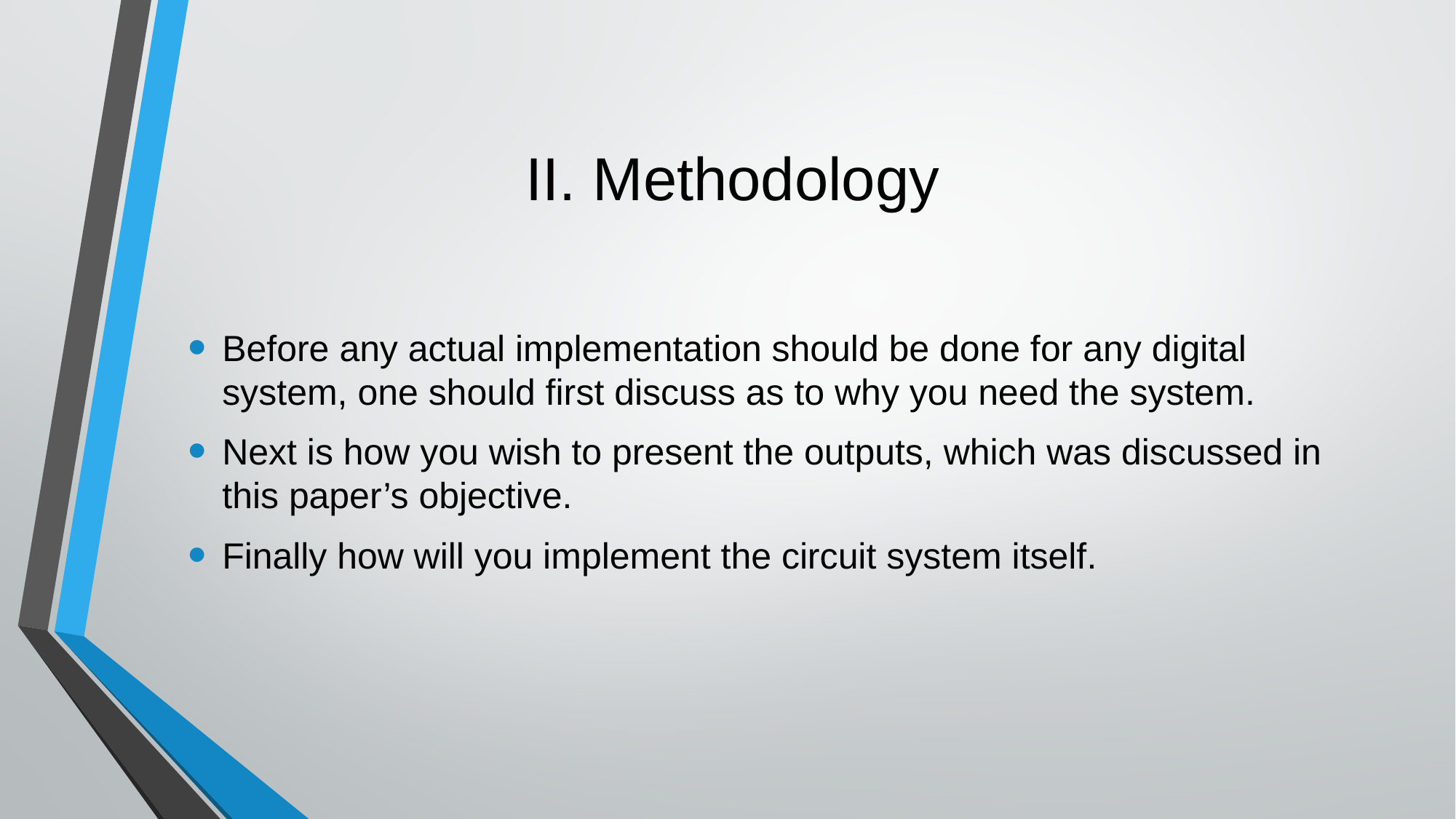

# II. Methodology
Before any actual implementation should be done for any digital system, one should first discuss as to why you need the system.
Next is how you wish to present the outputs, which was discussed in this paper’s objective.
Finally how will you implement the circuit system itself.